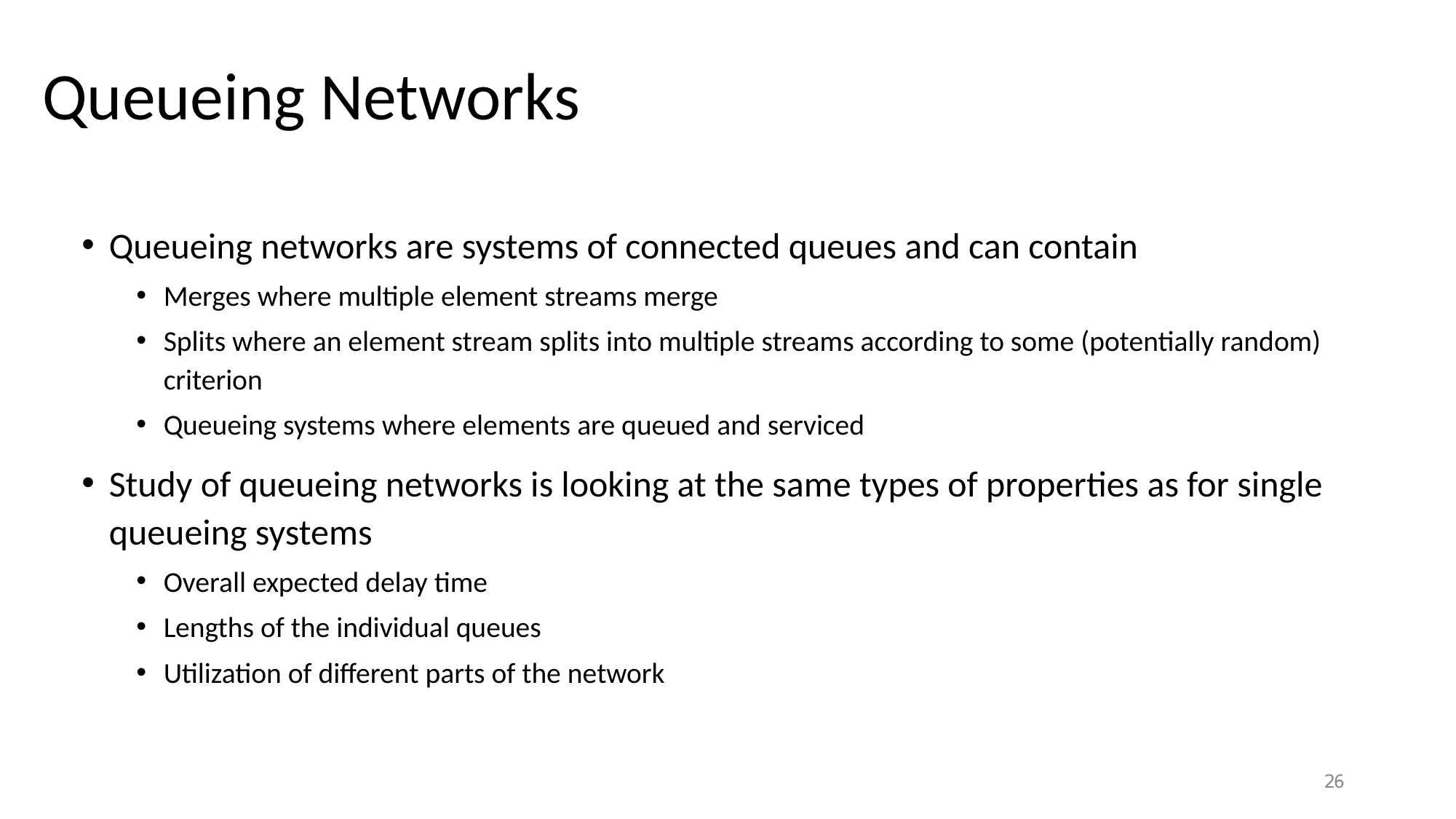

# Queueing Networks
Queueing networks are systems of connected queues and can contain
Merges where multiple element streams merge
Splits where an element stream splits into multiple streams according to some (potentially random) criterion
Queueing systems where elements are queued and serviced
Study of queueing networks is looking at the same types of properties as for single queueing systems
Overall expected delay time
Lengths of the individual queues
Utilization of different parts of the network
26